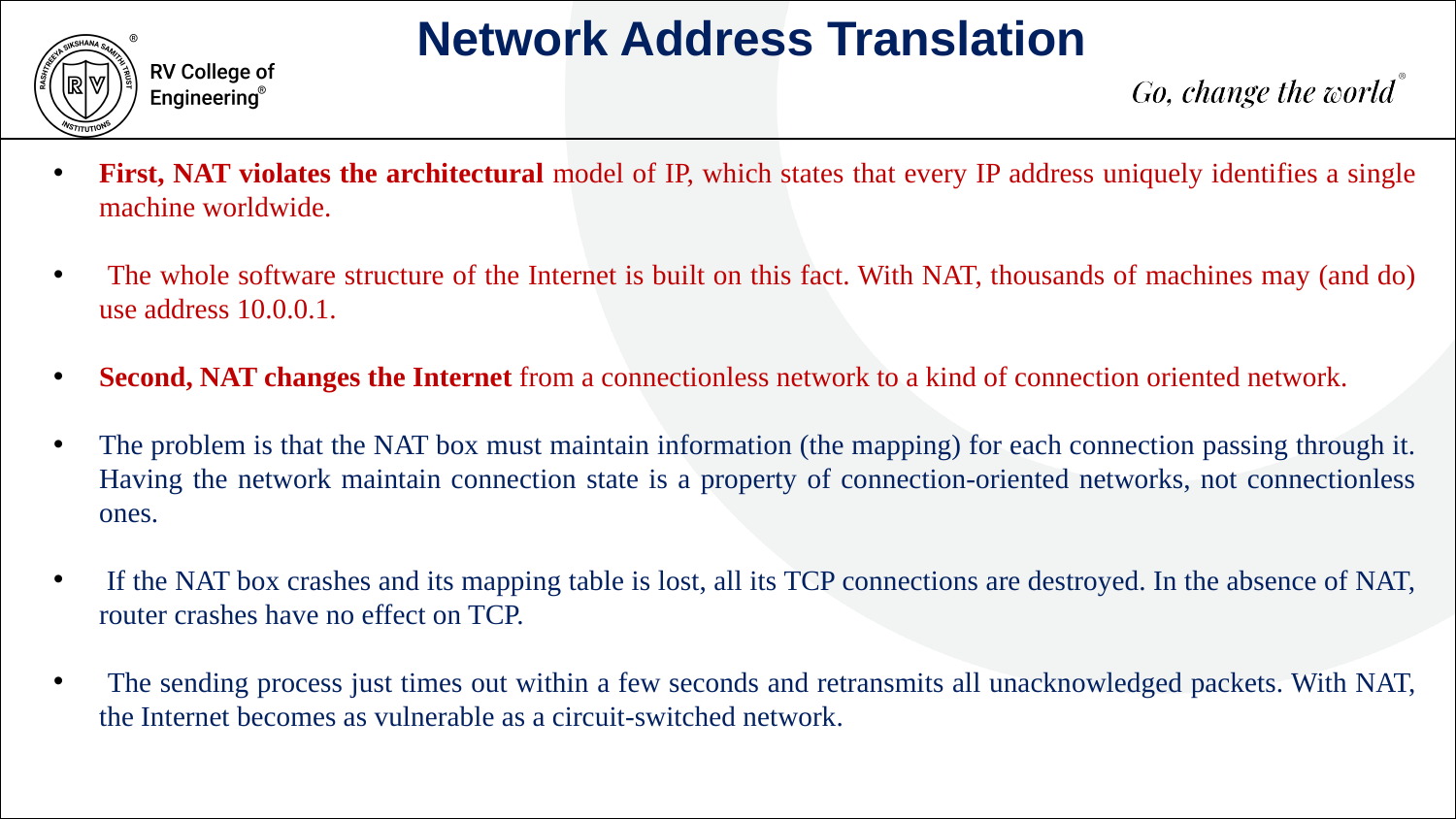

Network Address Translation

First, NAT violates the architectural model of IP, which states that every IP address uniquely identifies a single machine worldwide.

 The whole software structure of the Internet is built on this fact. With NAT, thousands of machines may (and do) use address 10.0.0.1.

Second, NAT changes the Internet from a connectionless network to a kind of connection oriented network.

The problem is that the NAT box must maintain information (the mapping) for each connection passing through it. Having the network maintain connection state is a property of connection-oriented networks, not connectionless ones.

 If the NAT box crashes and its mapping table is lost, all its TCP connections are destroyed. In the absence of NAT, router crashes have no effect on TCP.

 The sending process just times out within a few seconds and retransmits all unacknowledged packets. With NAT, the Internet becomes as vulnerable as a circuit-switched network.